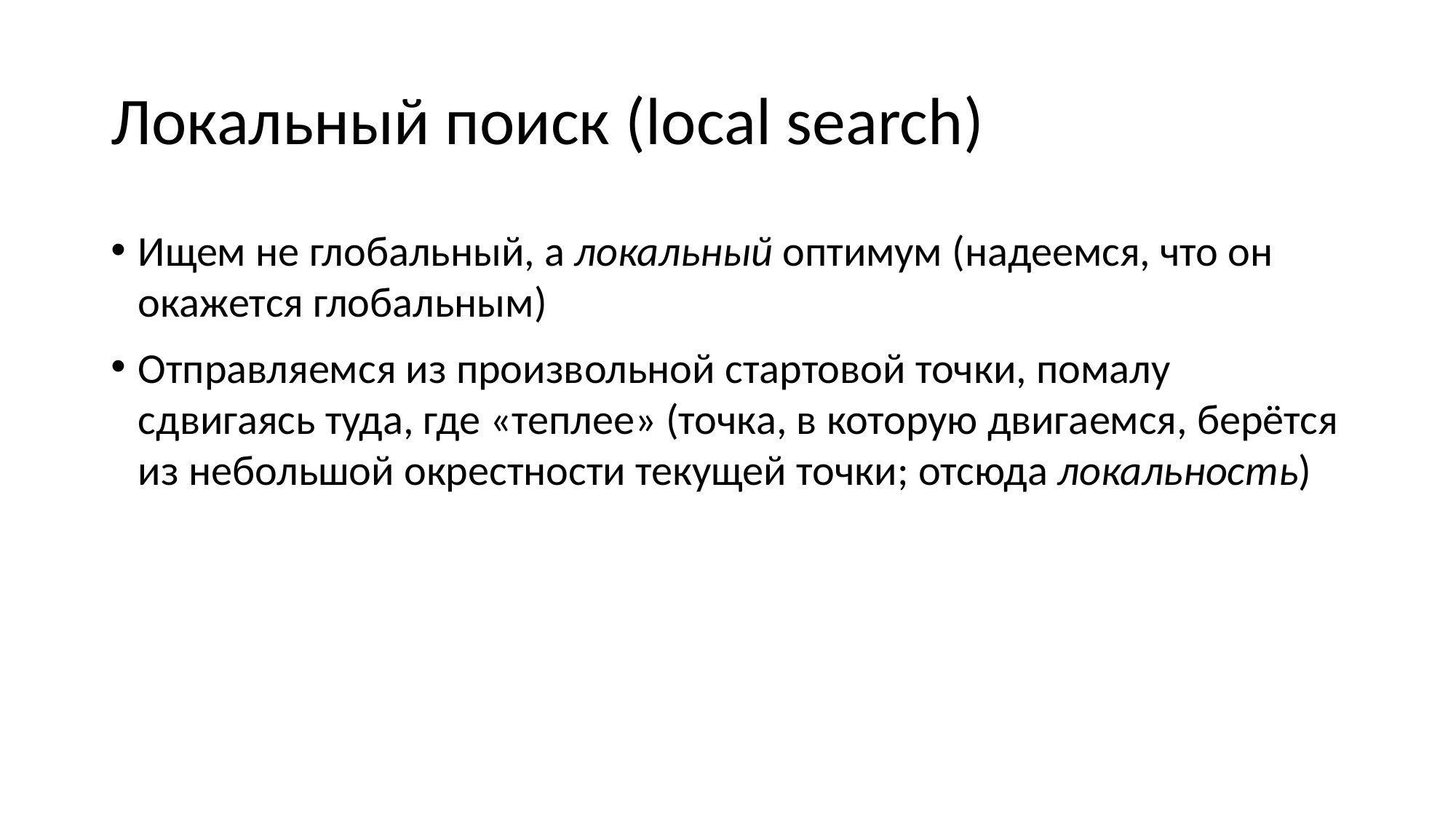

# Локальный поиск (local search)
Ищем не глобальный, а локальный оптимум (надеемся, что он окажется глобальным)
Отправляемся из произвольной стартовой точки, помалу сдвигаясь туда, где «теплее» (точка, в которую двигаемся, берётся из небольшой окрестности текущей точки; отсюда локальность)